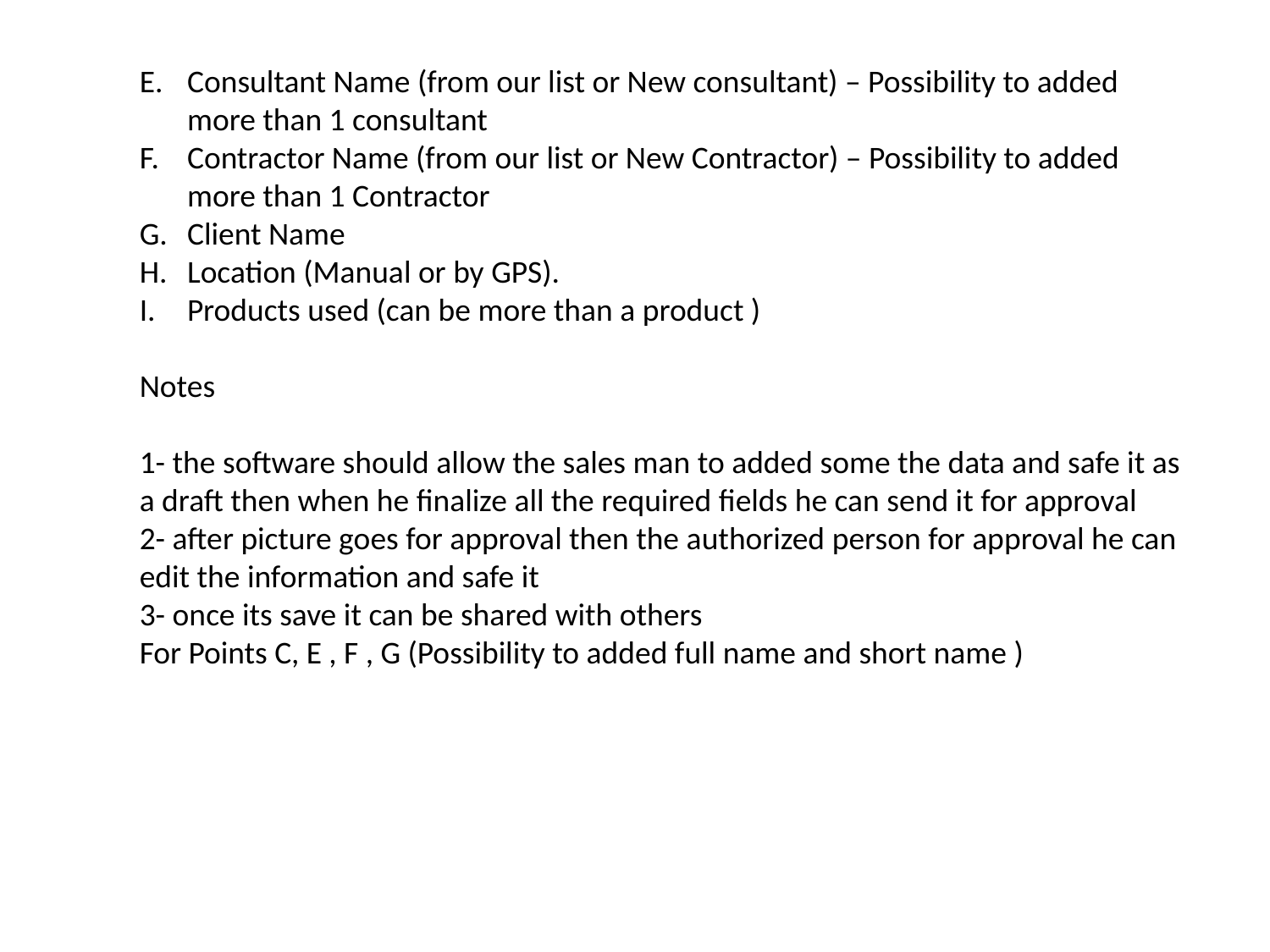

Consultant Name (from our list or New consultant) – Possibility to added more than 1 consultant
Contractor Name (from our list or New Contractor) – Possibility to added more than 1 Contractor
Client Name
Location (Manual or by GPS).
Products used (can be more than a product )

Notes

1- the software should allow the sales man to added some the data and safe it as a draft then when he finalize all the required fields he can send it for approval
2- after picture goes for approval then the authorized person for approval he can edit the information and safe it
3- once its save it can be shared with others
For Points C, E , F , G (Possibility to added full name and short name )